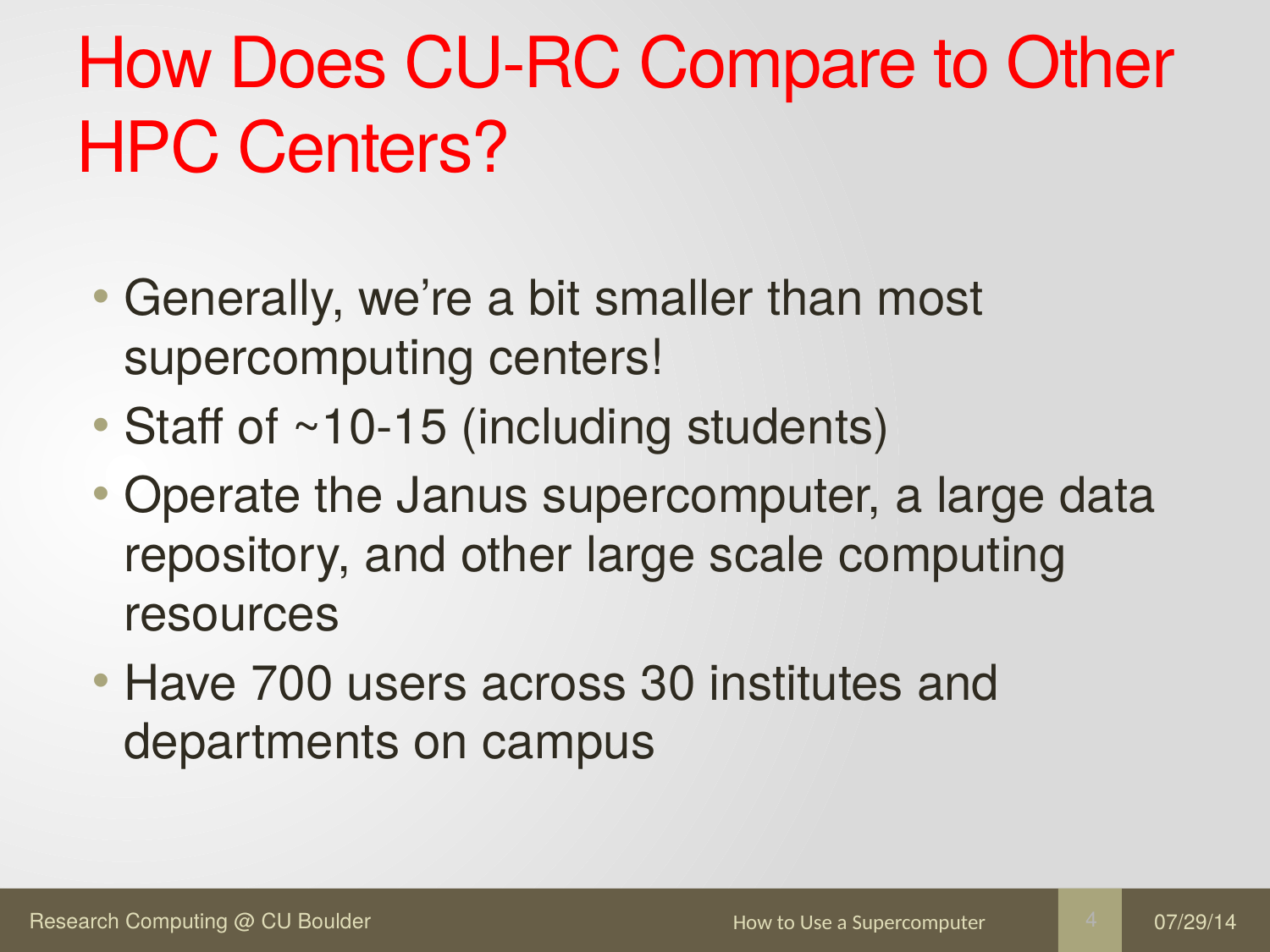

# How Does CU-RC Compare to Other HPC Centers?
Generally, we’re a bit smaller than most supercomputing centers!
Staff of ~10-15 (including students)
Operate the Janus supercomputer, a large data repository, and other large scale computing resources
Have 700 users across 30 institutes and departments on campus
How to Use a Supercomputer
07/29/14
4